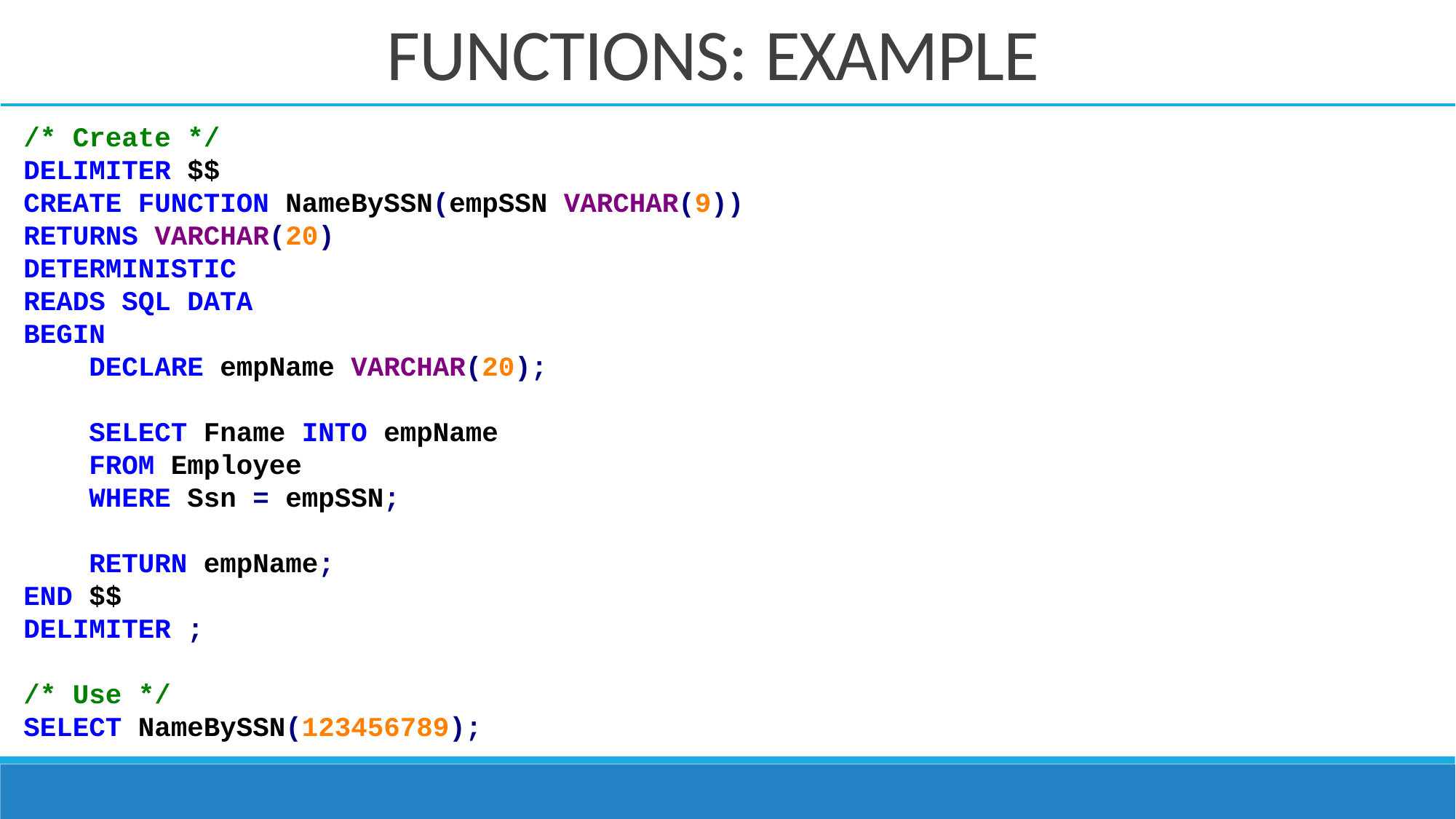

# FUNCTIONS: EXAMPLE

/* Create */
DELIMITER $$
CREATE FUNCTION NameBySSN(empSSN VARCHAR(9))
RETURNS VARCHAR(20)
DETERMINISTIC
READS SQL DATA
BEGIN
    DECLARE empName VARCHAR(20);

    SELECT Fname INTO empName
    FROM Employee
    WHERE Ssn = empSSN;

    RETURN empName;
END $$
DELIMITER ;

/* Use */
SELECT NameBySSN(123456789);